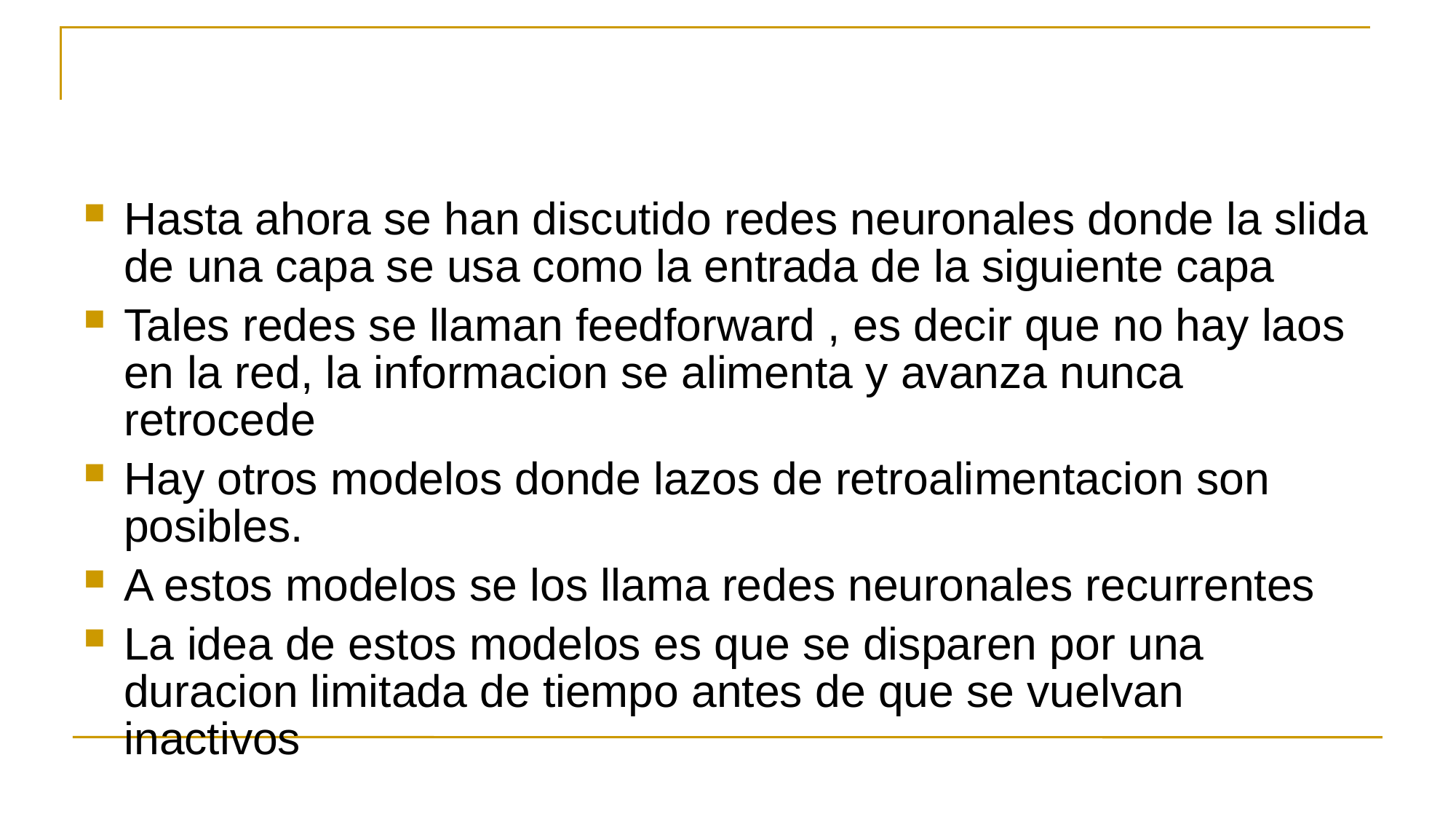

#
Hasta ahora se han discutido redes neuronales donde la slida de una capa se usa como la entrada de la siguiente capa
Tales redes se llaman feedforward , es decir que no hay laos en la red, la informacion se alimenta y avanza nunca retrocede
Hay otros modelos donde lazos de retroalimentacion son posibles.
A estos modelos se los llama redes neuronales recurrentes
La idea de estos modelos es que se disparen por una duracion limitada de tiempo antes de que se vuelvan inactivos